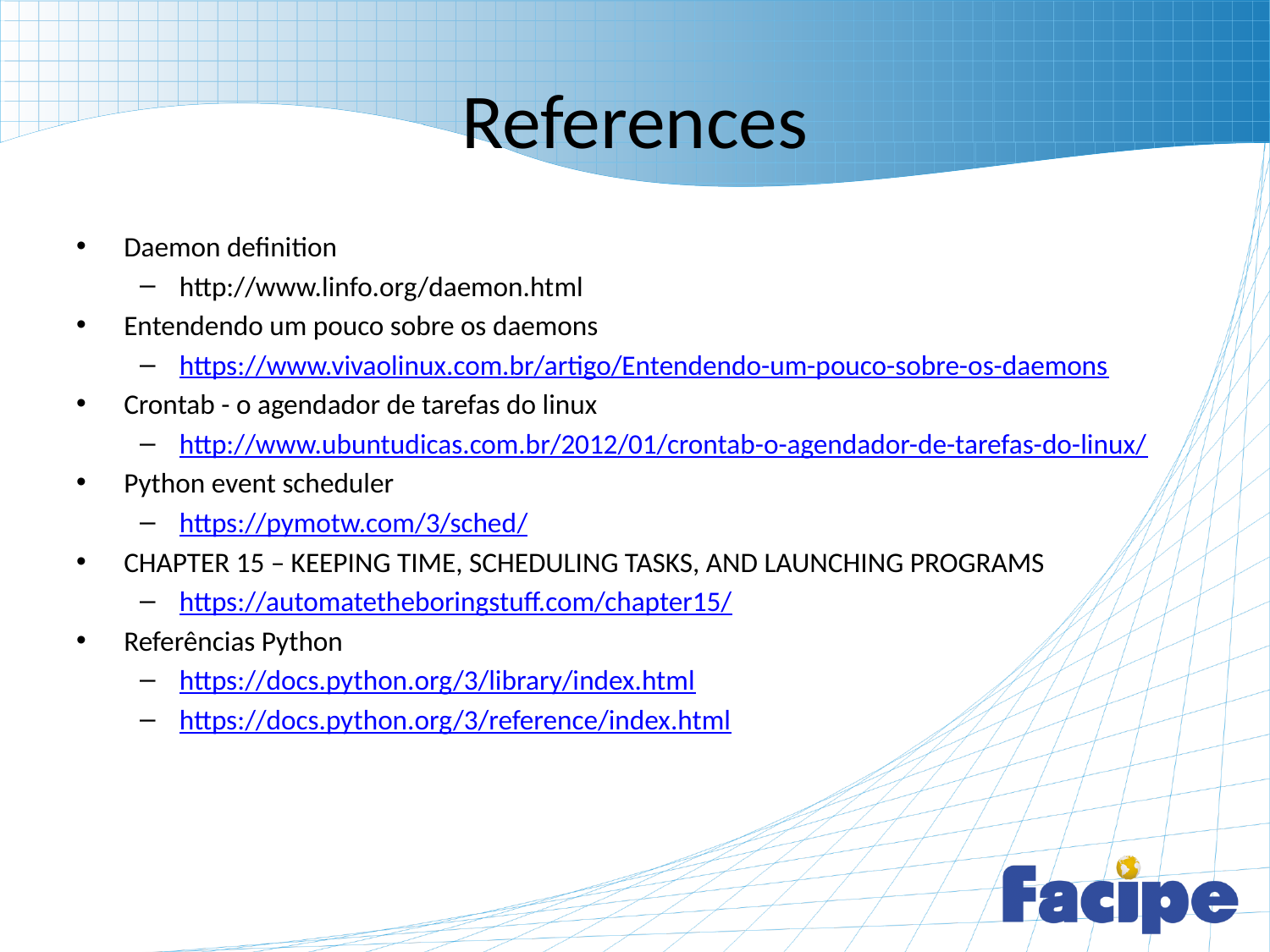

# References
Daemon definition
http://www.linfo.org/daemon.html
Entendendo um pouco sobre os daemons
https://www.vivaolinux.com.br/artigo/Entendendo-um-pouco-sobre-os-daemons
Crontab - o agendador de tarefas do linux
http://www.ubuntudicas.com.br/2012/01/crontab-o-agendador-de-tarefas-do-linux/
Python event scheduler
https://pymotw.com/3/sched/
Chapter 15 – Keeping Time, Scheduling Tasks, and Launching Programs
https://automatetheboringstuff.com/chapter15/
Referências Python
https://docs.python.org/3/library/index.html
https://docs.python.org/3/reference/index.html